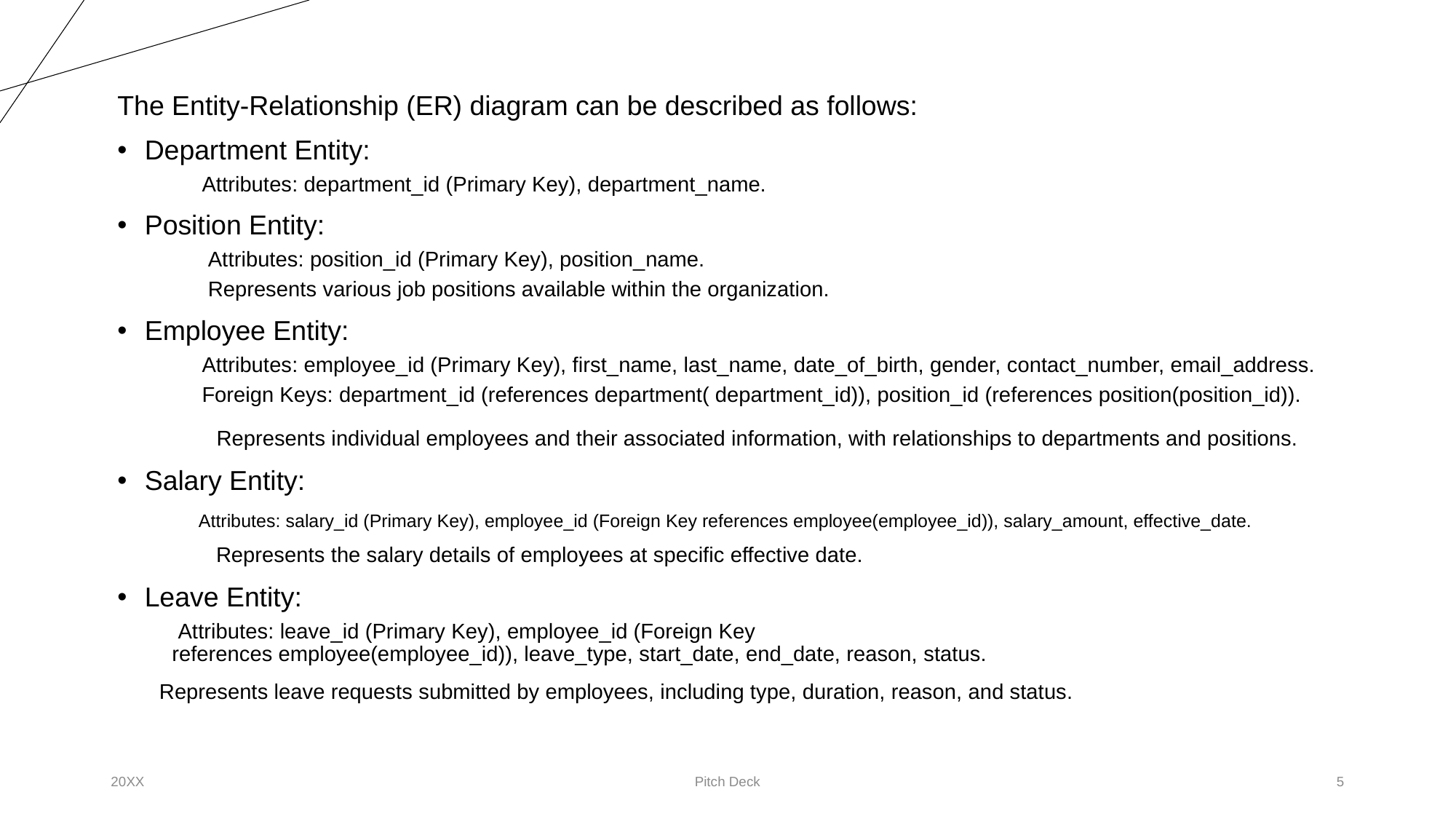

The Entity-Relationship (ER) diagram can be described as follows:
Department Entity:
     Attributes: department_id (Primary Key), department_name.
Position Entity:
      Attributes: position_id (Primary Key), position_name.
      Represents various job positions available within the organization.
Employee Entity:
     Attributes: employee_id (Primary Key), first_name, last_name, date_of_birth, gender, contact_number, email_address.
     Foreign Keys: department_id (references department( department_id)), position_id (references position(position_id)).
             Represents individual employees and their associated information, with relationships to departments and positions.
Salary Entity:
                   Attributes: salary_id (Primary Key), employee_id (Foreign Key references employee(employee_id)), salary_amount, effective_date.
      Represents the salary details of employees at specific effective date.
Leave Entity:
 Attributes: leave_id (Primary Key), employee_id (Foreign Key references employee(employee_id)), leave_type, start_date, end_date, reason, status.
       Represents leave requests submitted by employees, including type, duration, reason, and status.
20XX
Pitch Deck
5